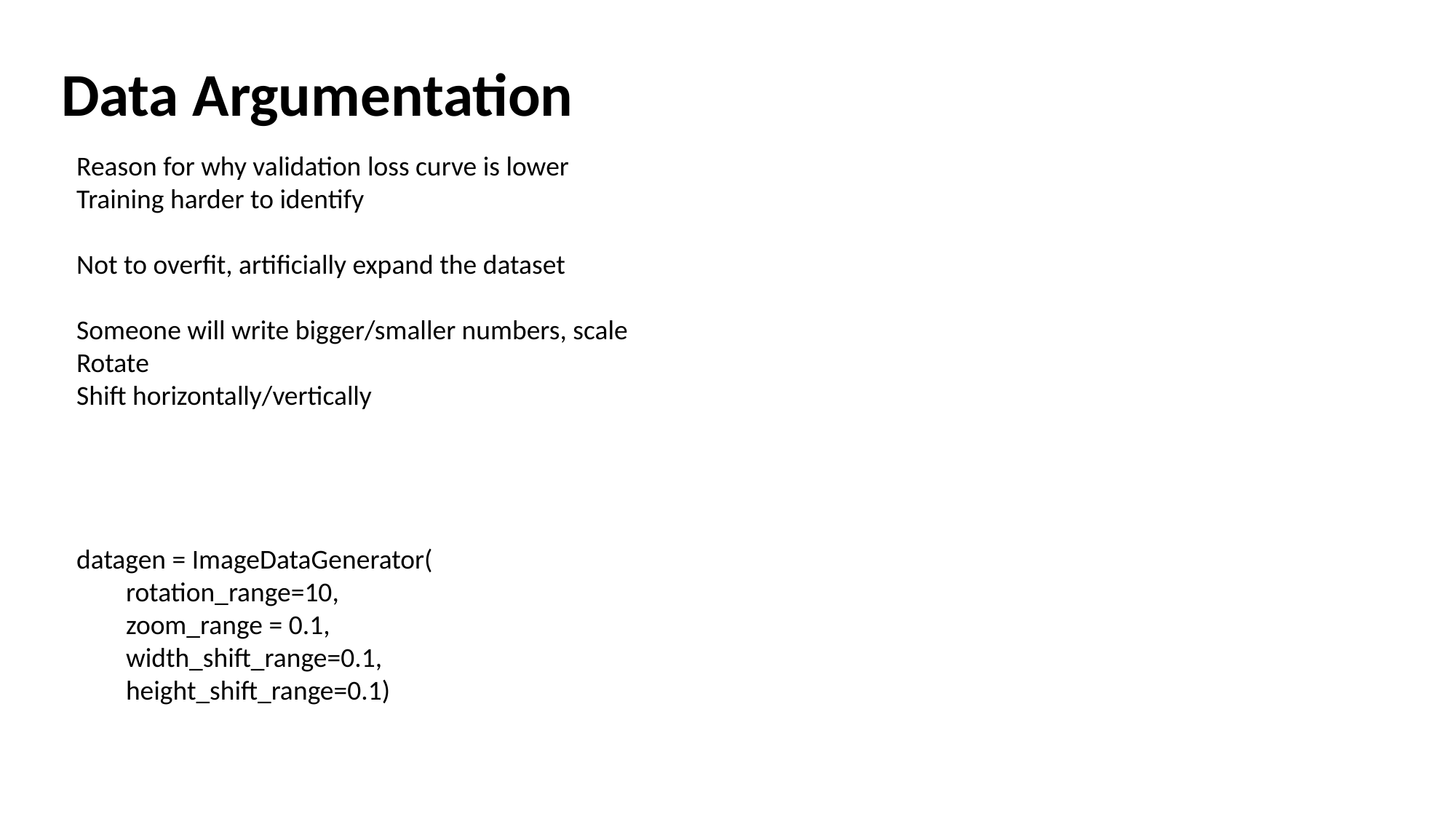

Data Argumentation
Reason for why validation loss curve is lower
Training harder to identify

Not to overfit, artificially expand the dataset

Someone will write bigger/smaller numbers, scale
Rotate
Shift horizontally/vertically

datagen = ImageDataGenerator(
        rotation_range=10,
        zoom_range = 0.1,
        width_shift_range=0.1,
        height_shift_range=0.1)